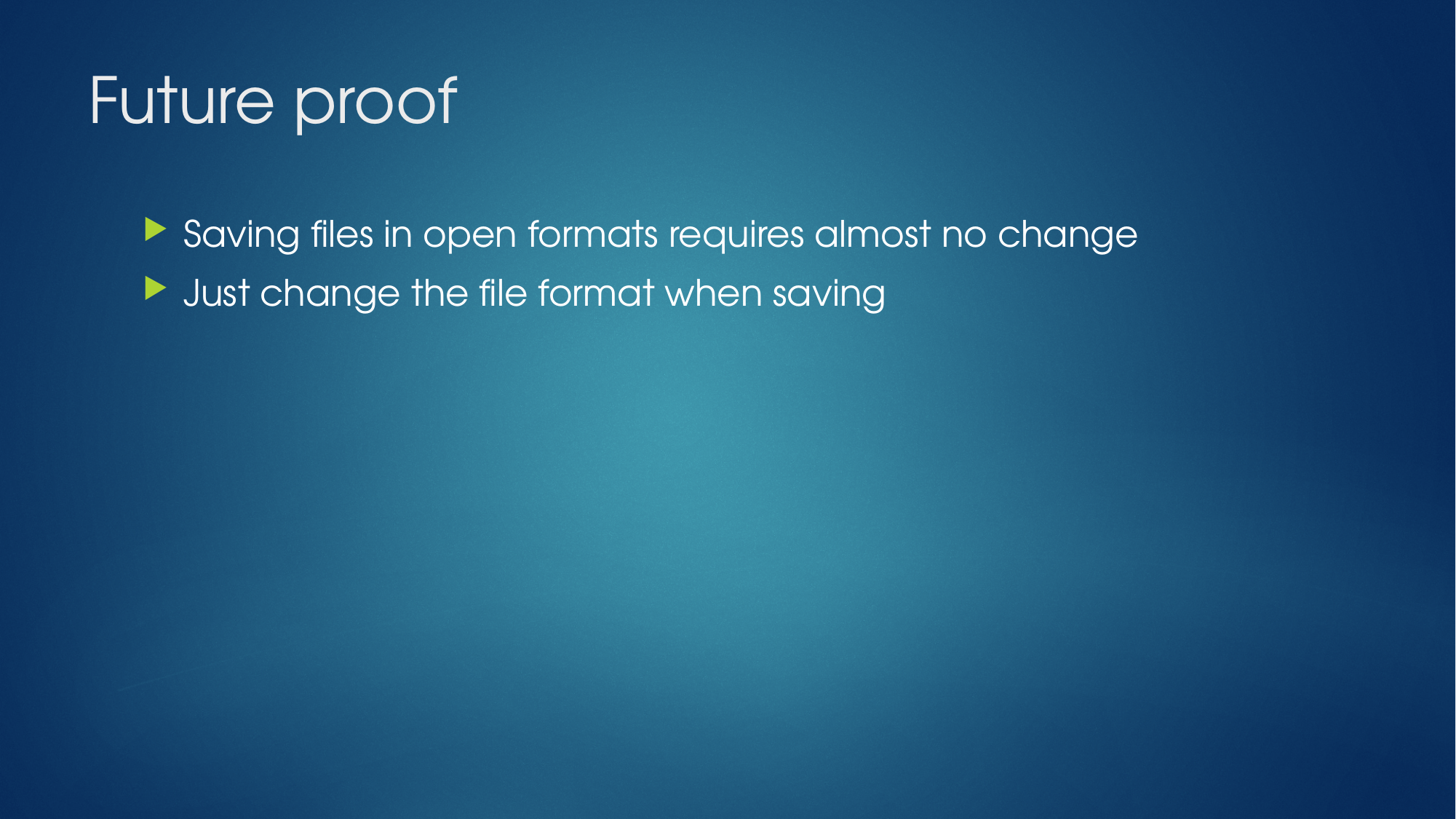

# Future proof
Saving files in open formats requires almost no change
Just change the file format when saving